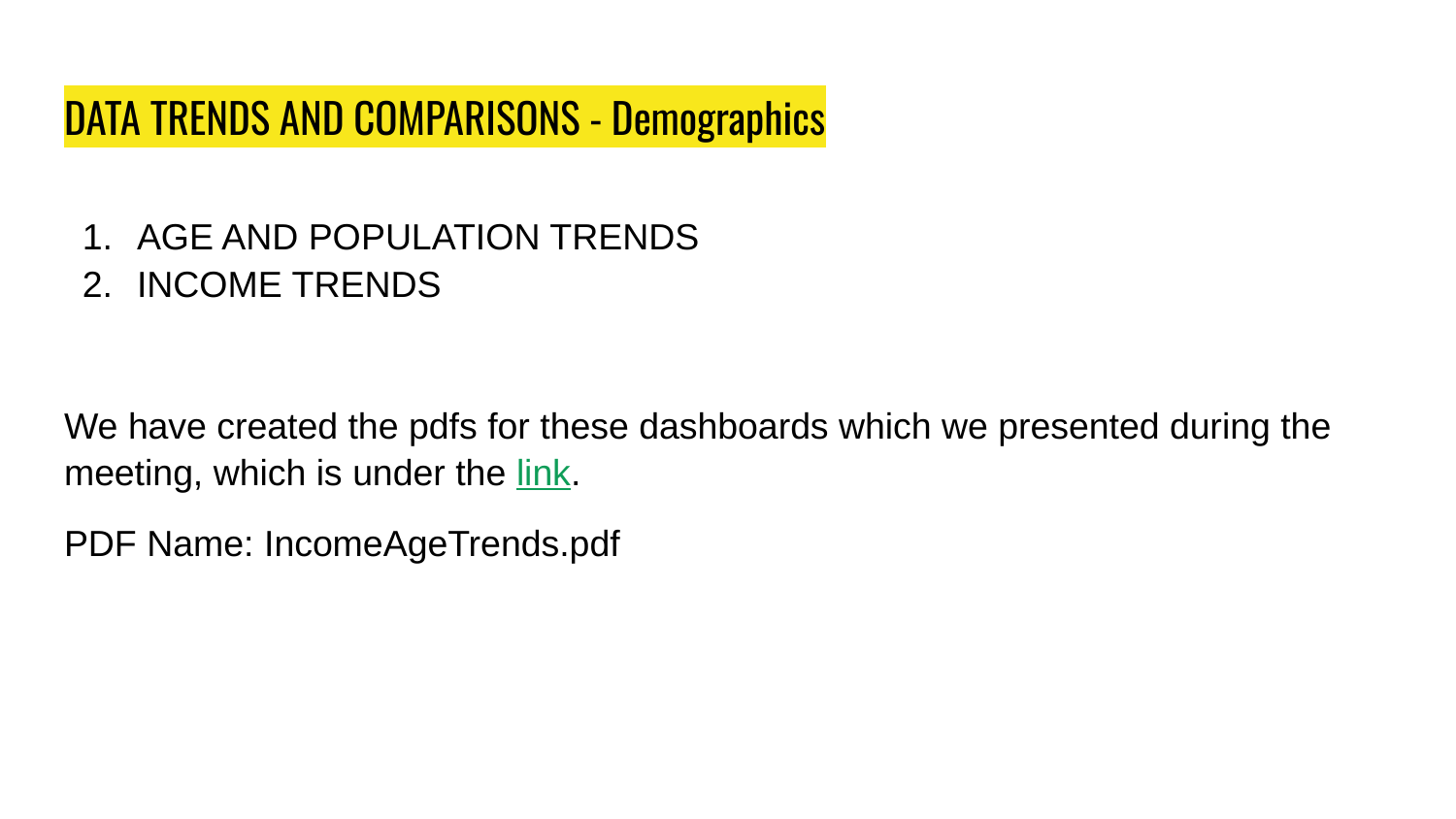

# DATA TRENDS AND COMPARISONS - Demographics
AGE AND POPULATION TRENDS
INCOME TRENDS

We have created the pdfs for these dashboards which we presented during the meeting, which is under the link.
PDF Name: IncomeAgeTrends.pdf